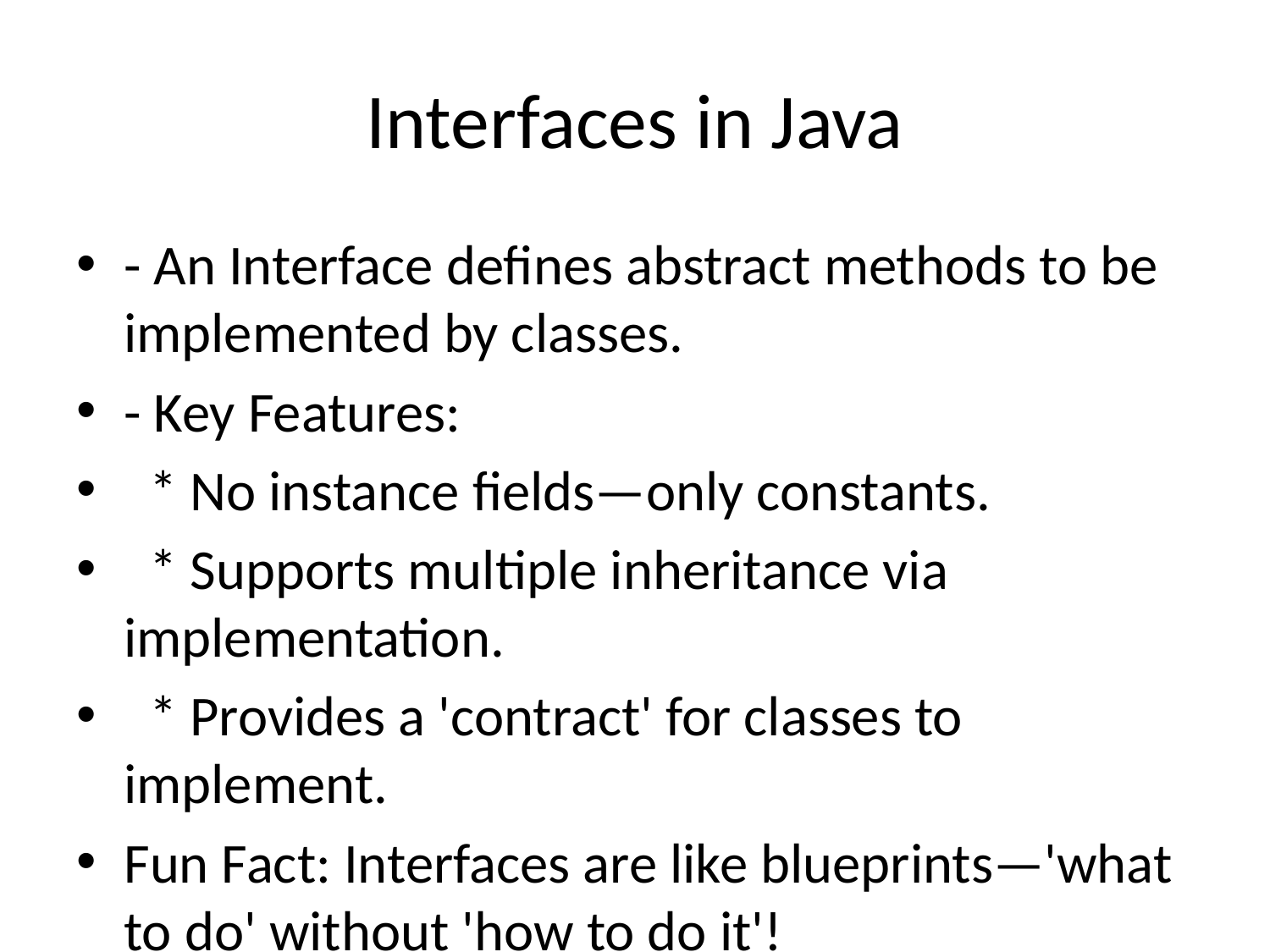

# Interfaces in Java
- An Interface defines abstract methods to be implemented by classes.
- Key Features:
  * No instance fields—only constants.
  * Supports multiple inheritance via implementation.
  * Provides a 'contract' for classes to implement.
Fun Fact: Interfaces are like blueprints—'what to do' without 'how to do it'!